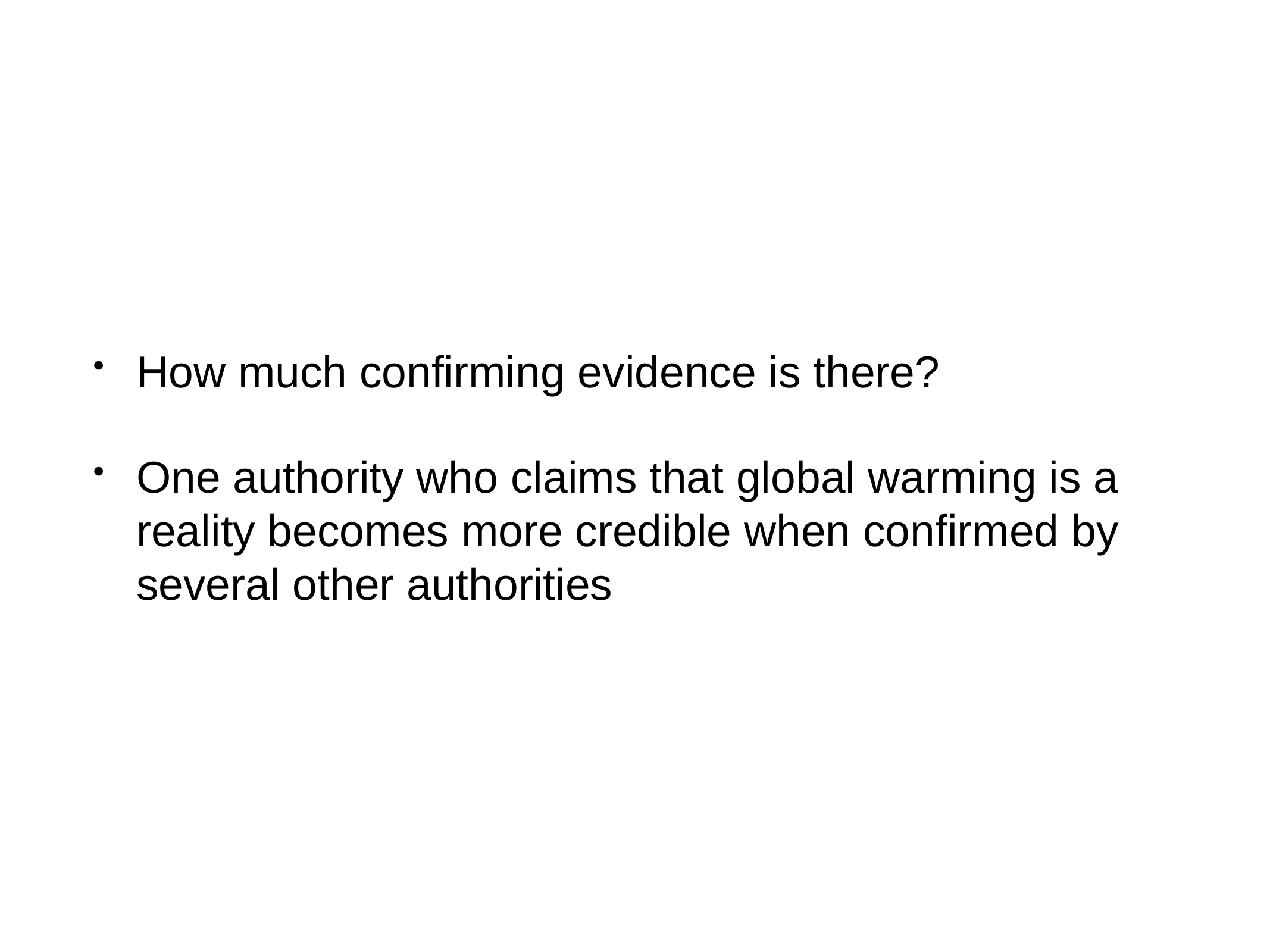

How much confirming evidence is there?
One authority who claims that global warming is a reality becomes more credible when confirmed by several other authorities